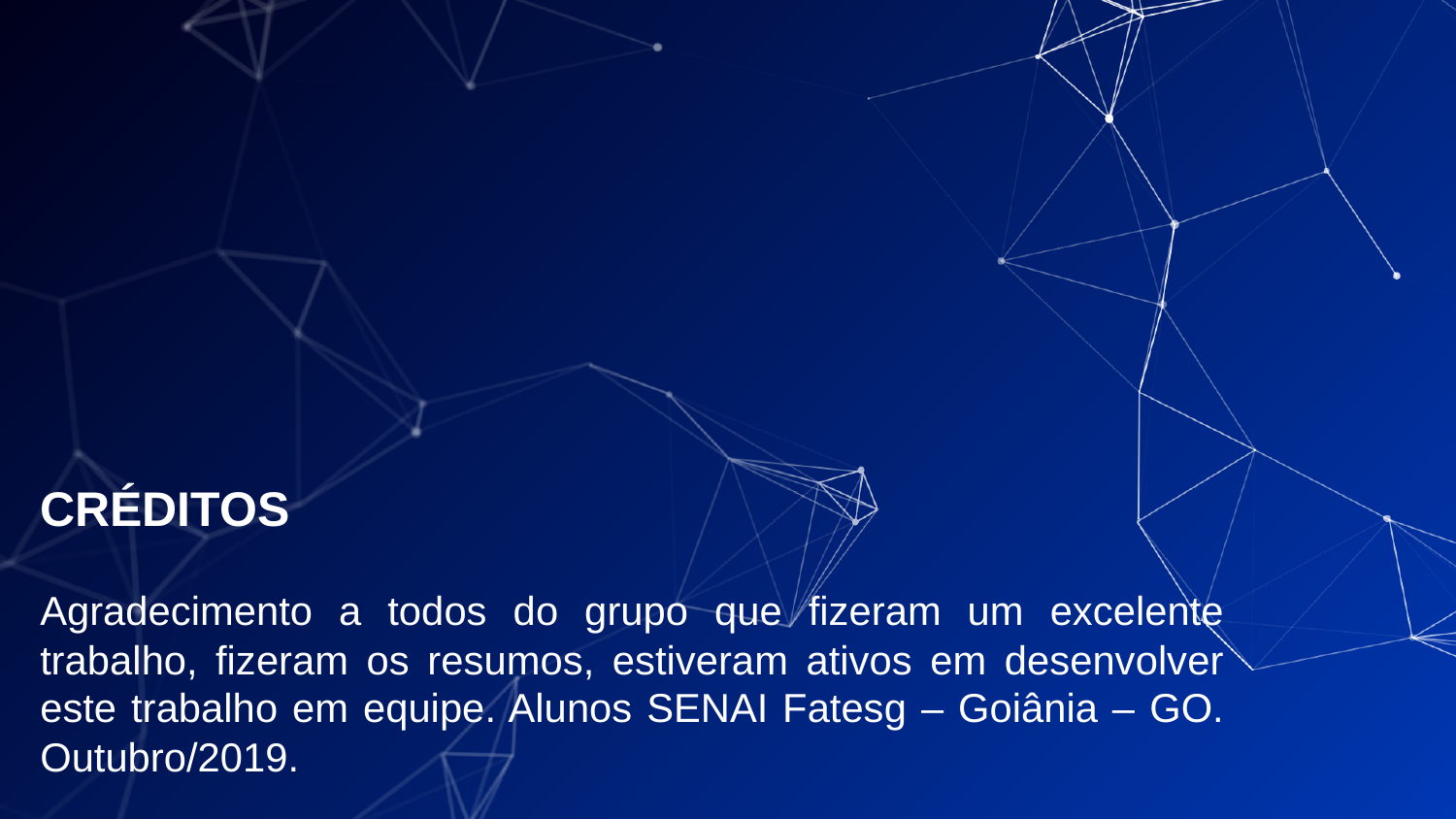

CRÉDITOS
Agradecimento a todos do grupo que fizeram um excelente trabalho, fizeram os resumos, estiveram ativos em desenvolver este trabalho em equipe. Alunos SENAI Fatesg – Goiânia – GO. Outubro/2019.
6